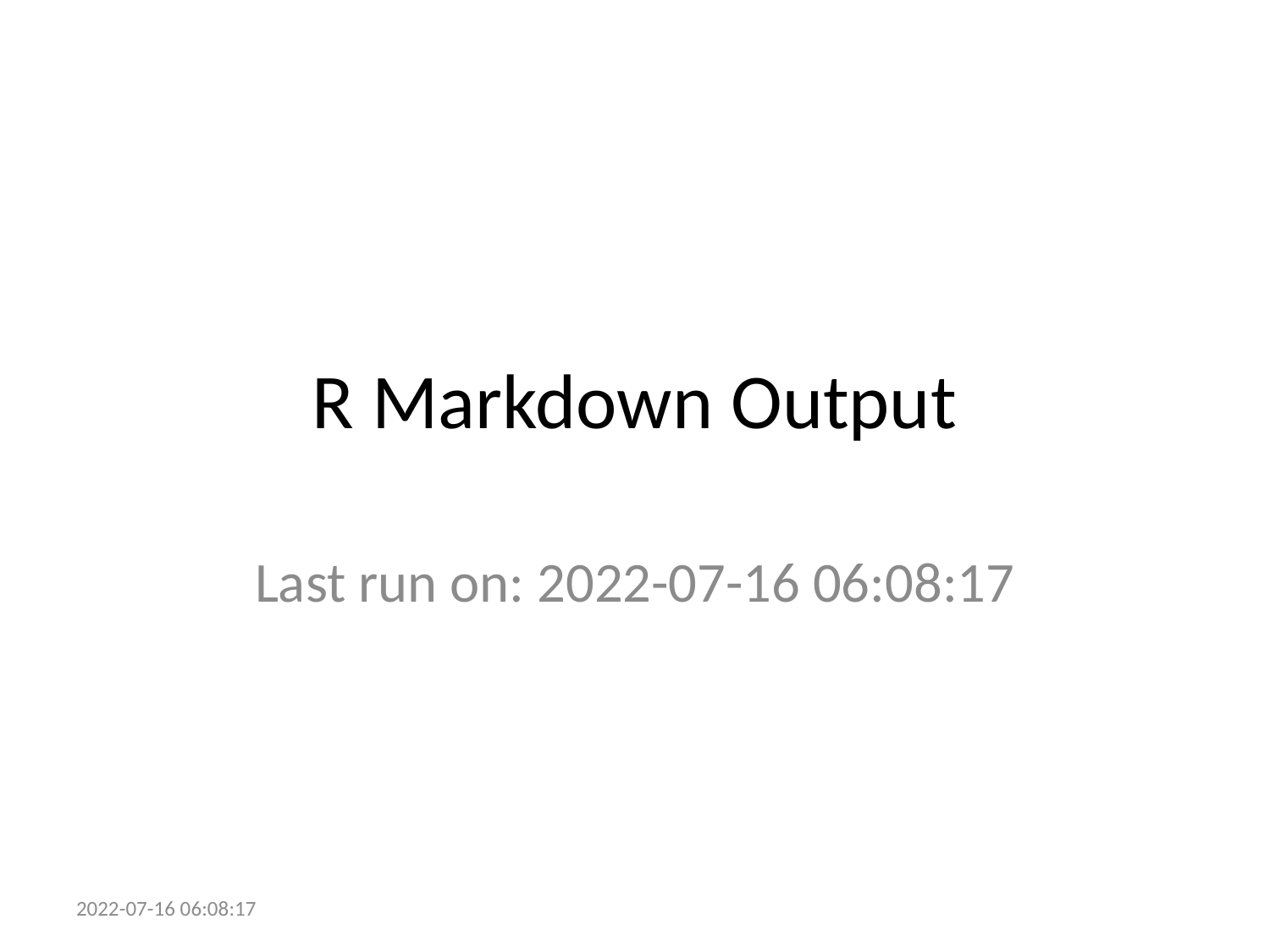

# R Markdown Output
Last run on: 2022-07-16 06:08:17
2022-07-16 06:08:17